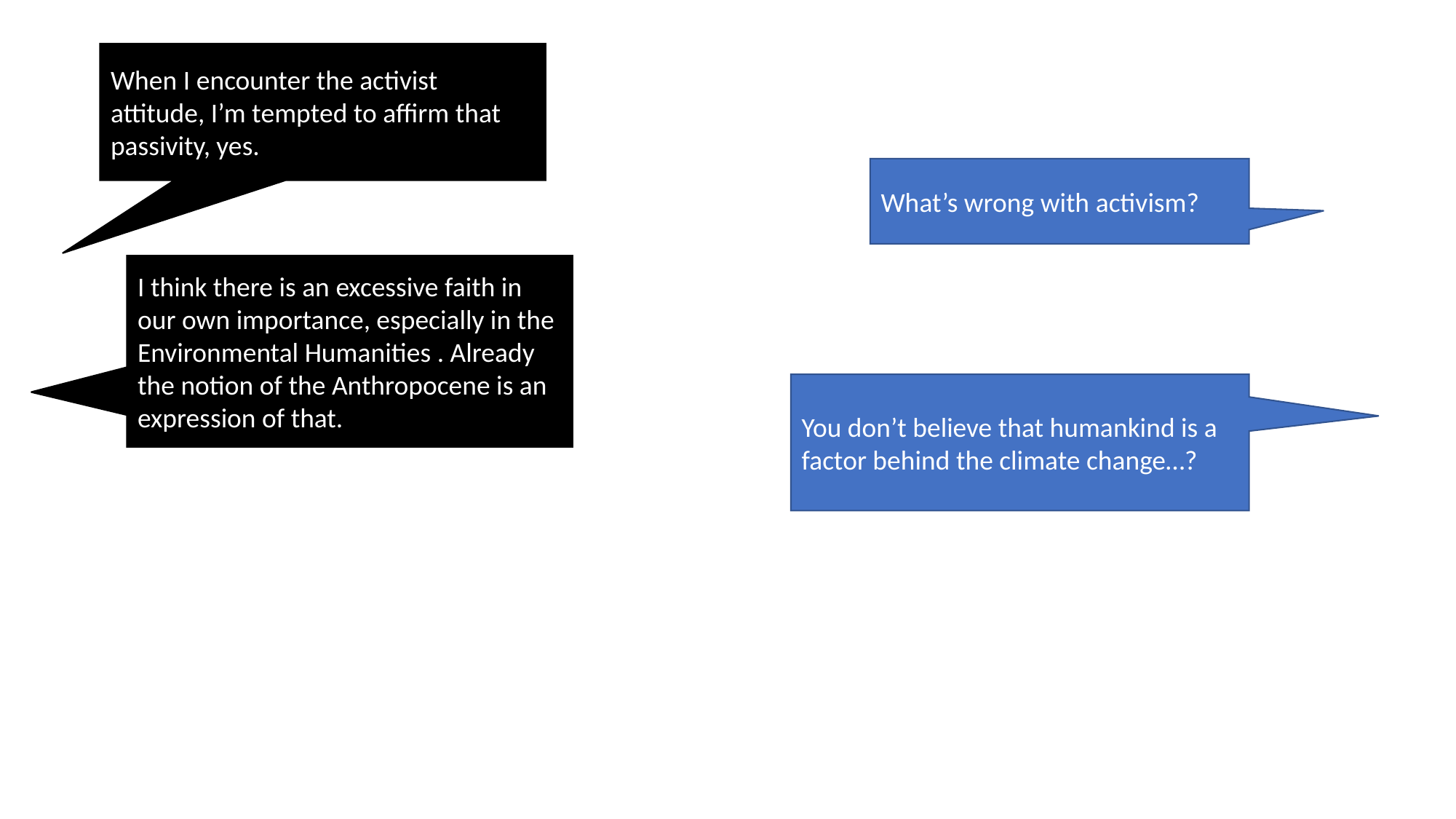

When I encounter the activist attitude, I’m tempted to affirm that passivity, yes.
#
What’s wrong with activism?

I think there is an excessive faith in our own importance, especially in the Environmental Humanities . Already the notion of the Anthropocene is an expression of that.
You don’t believe that humankind is a factor behind the climate change…?